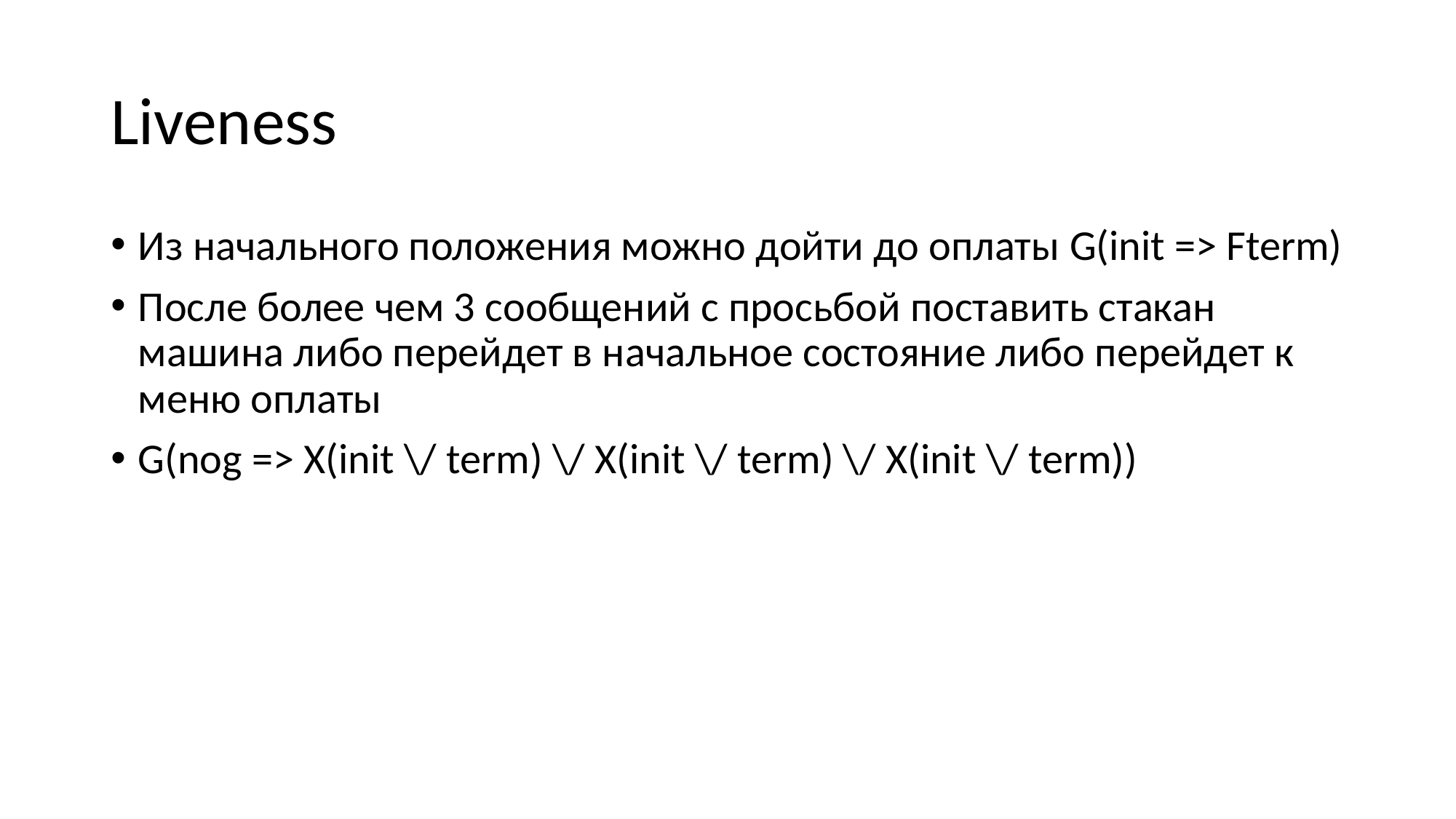

# Liveness
Из начального положения можно дойти до оплаты G(init => Fterm)
После более чем 3 сообщений с просьбой поставить стакан машина либо перейдет в начальное состояние либо перейдет к меню оплаты
G(nog => X(init \/ term) \/ X(init \/ term) \/ X(init \/ term))